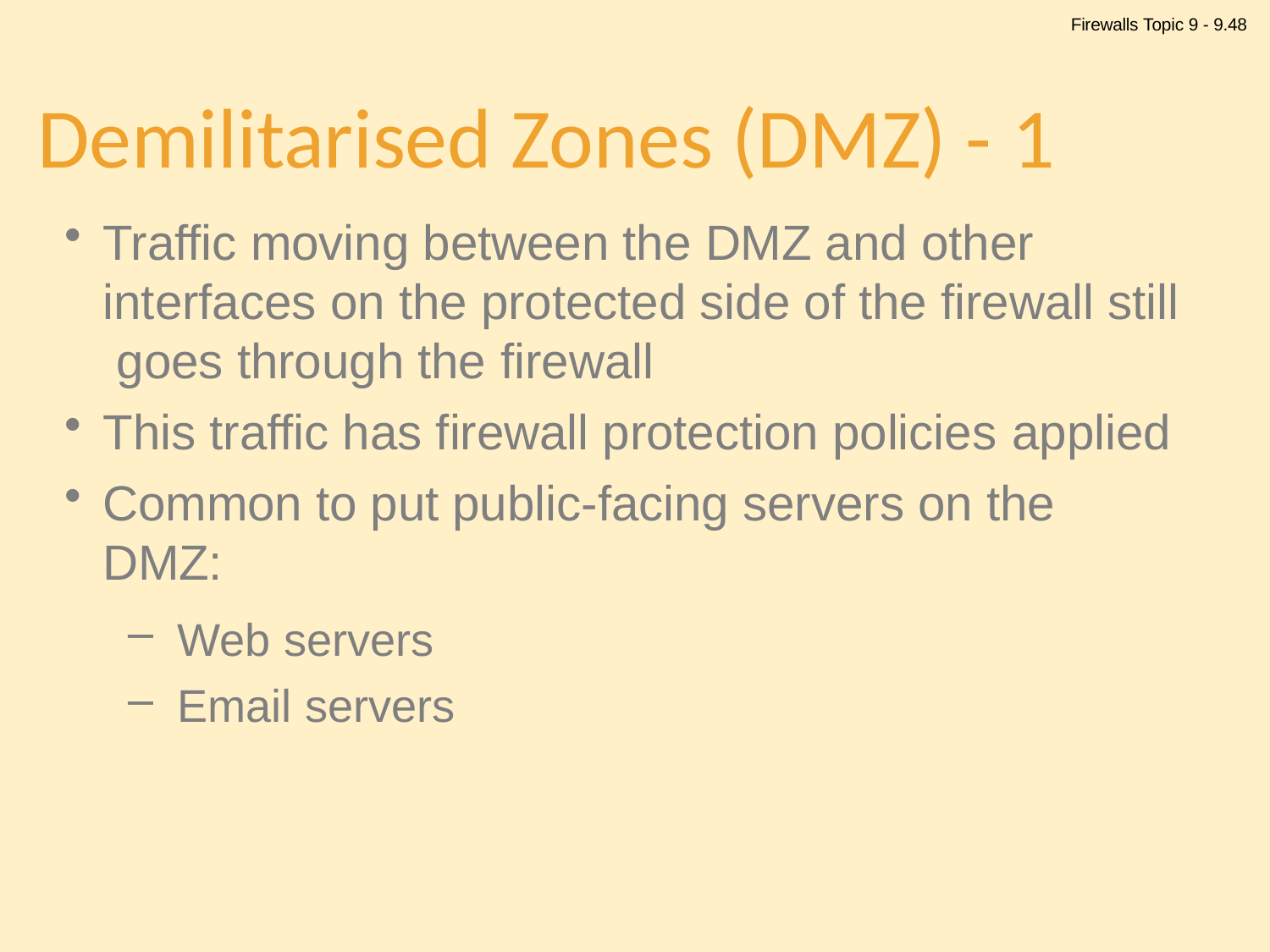

Firewalls Topic 9 - 9.48
# Demilitarised Zones (DMZ) - 1
Traffic moving between the DMZ and other  interfaces on the protected side of the firewall still  goes through the firewall
This traffic has firewall protection policies applied
Common to put public-facing servers on the DMZ:
Web servers
Email servers